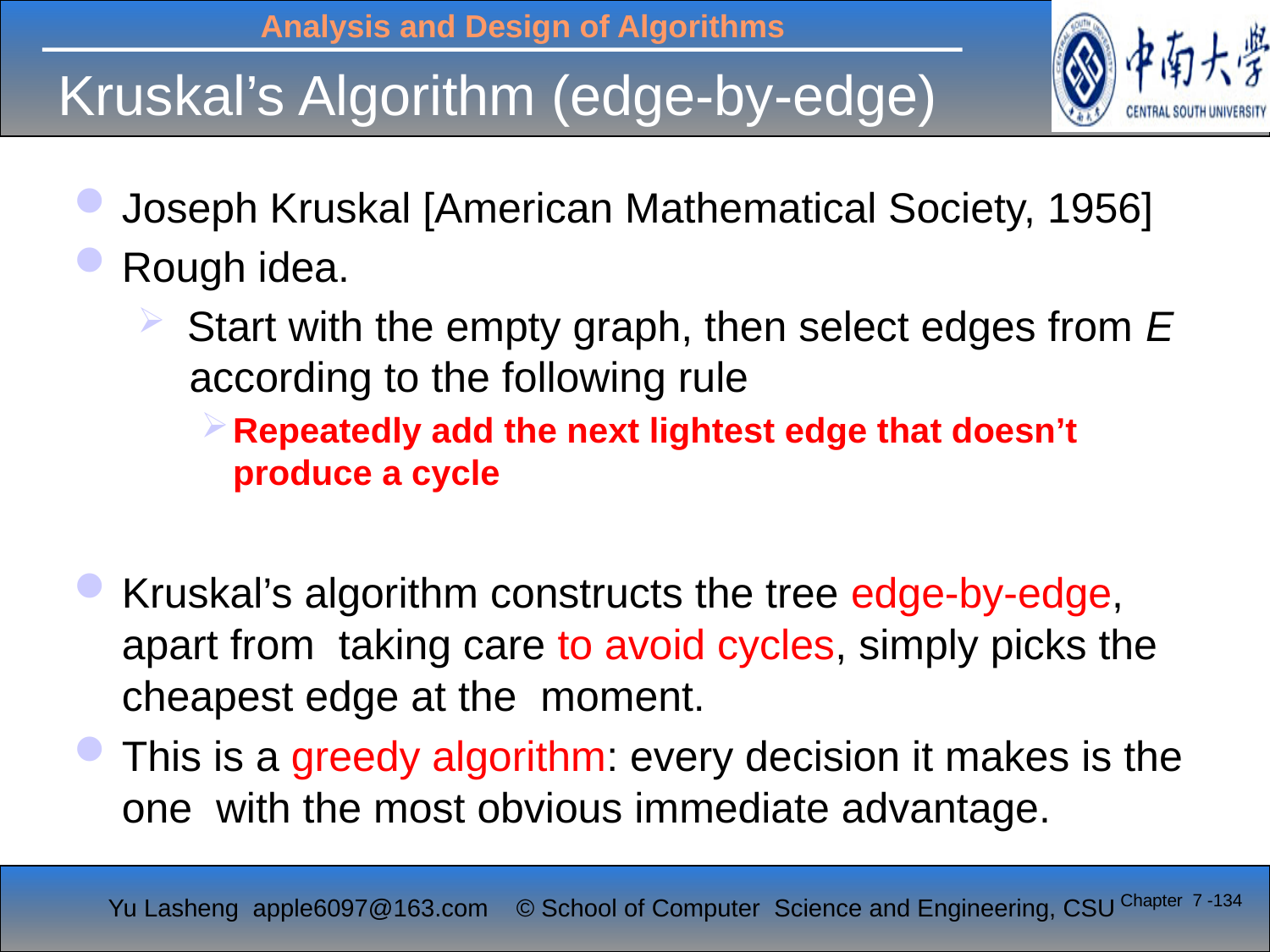

# Kruskal’s Algorithm (edge-by-edge)
Joseph Kruskal [American Mathematical Society, 1956]
Rough idea.
 Start with the empty graph, then select edges from E   according to the following rule
Repeatedly add the next lightest edge that doesn’t produce a cycle

Kruskal’s algorithm constructs the tree edge-by-edge, apart from  taking care to avoid cycles, simply picks the cheapest edge at the  moment.
This is a greedy algorithm: every decision it makes is the one  with the most obvious immediate advantage.

Chapter  7 -134